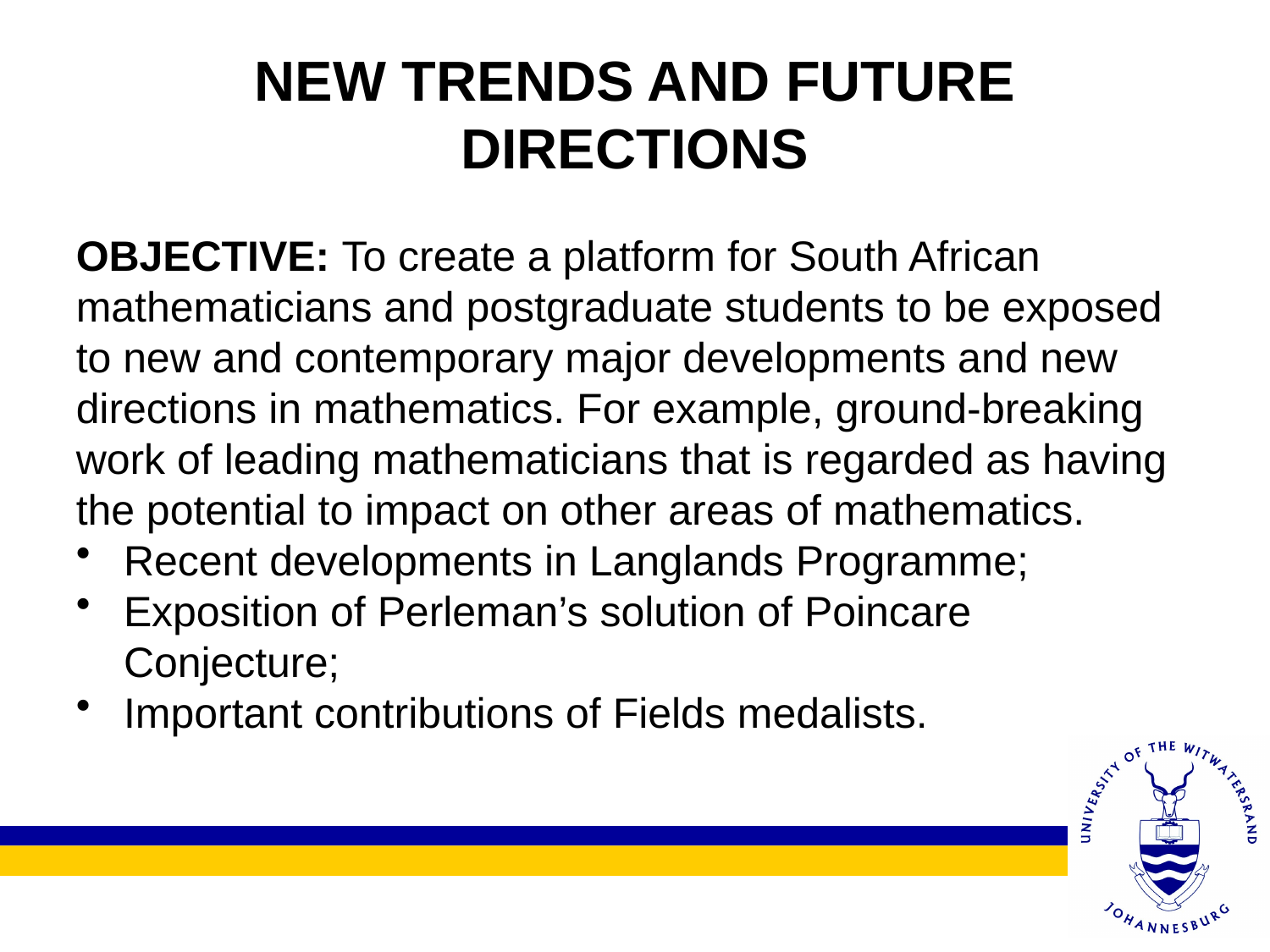

# NEW TRENDS AND FUTURE DIRECTIONS
OBJECTIVE: To create a platform for South African mathematicians and postgraduate students to be exposed to new and contemporary major developments and new directions in mathematics. For example, ground-breaking work of leading mathematicians that is regarded as having the potential to impact on other areas of mathematics.
Recent developments in Langlands Programme;
Exposition of Perleman’s solution of Poincare Conjecture;
Important contributions of Fields medalists.